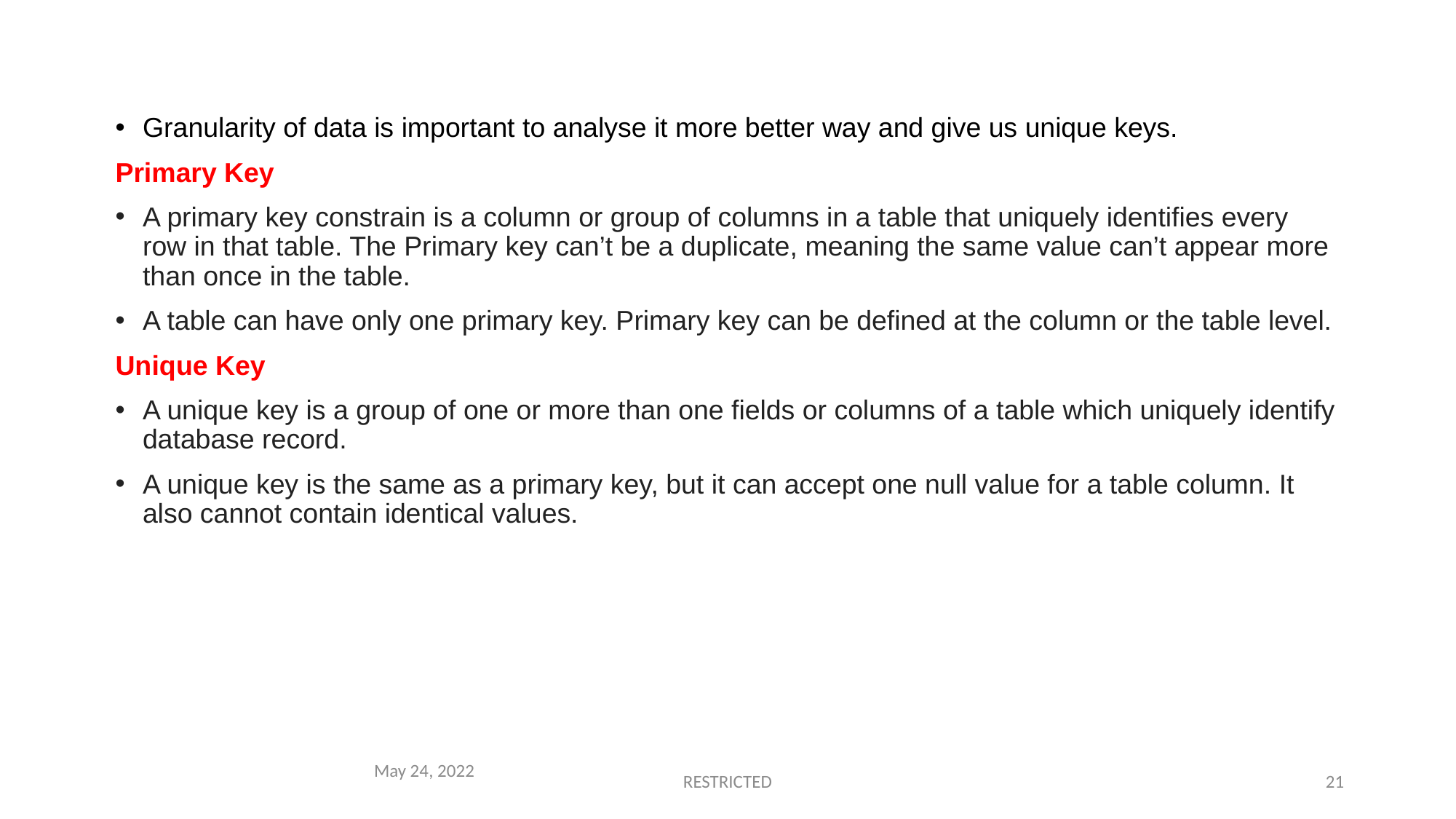

#
Granularity of data is important to analyse it more better way and give us unique keys.
Primary Key
A primary key constrain is a column or group of columns in a table that uniquely identifies every row in that table. The Primary key can’t be a duplicate, meaning the same value can’t appear more than once in the table.
A table can have only one primary key. Primary key can be defined at the column or the table level.
Unique Key
A unique key is a group of one or more than one fields or columns of a table which uniquely identify database record.
A unique key is the same as a primary key, but it can accept one null value for a table column. It also cannot contain identical values.

May 24, 2022

RESTRICTED
21